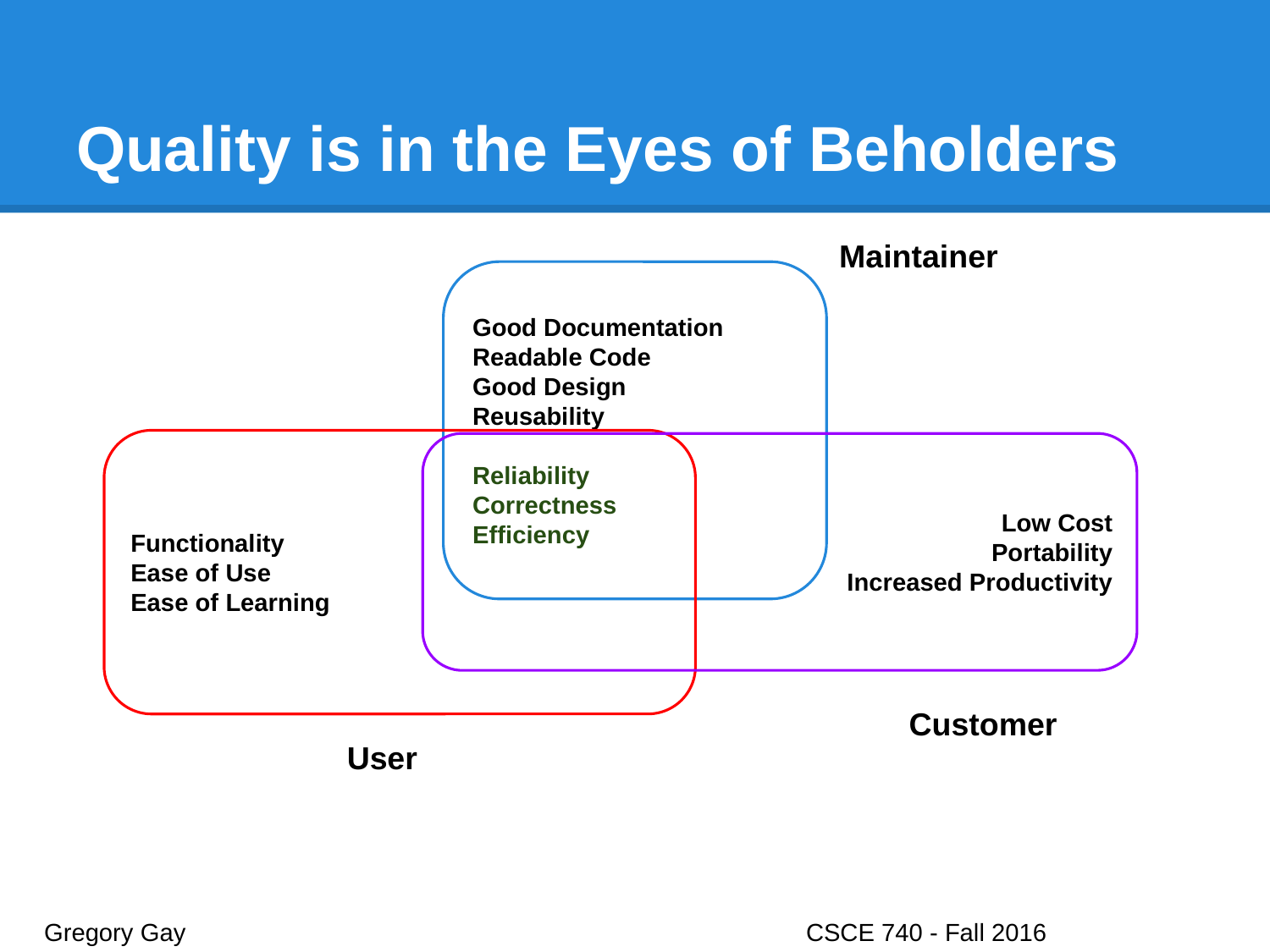

# Quality is in the Eyes of Beholders
Maintainer
Good Documentation
Readable Code
Good Design
Reusability

Reliability
Correctness
Efficiency
Functionality
Ease of Use
Ease of Learning
Low Cost
Portability
Increased Productivity
Customer
User
Gregory Gay					CSCE 740 - Fall 2016							36